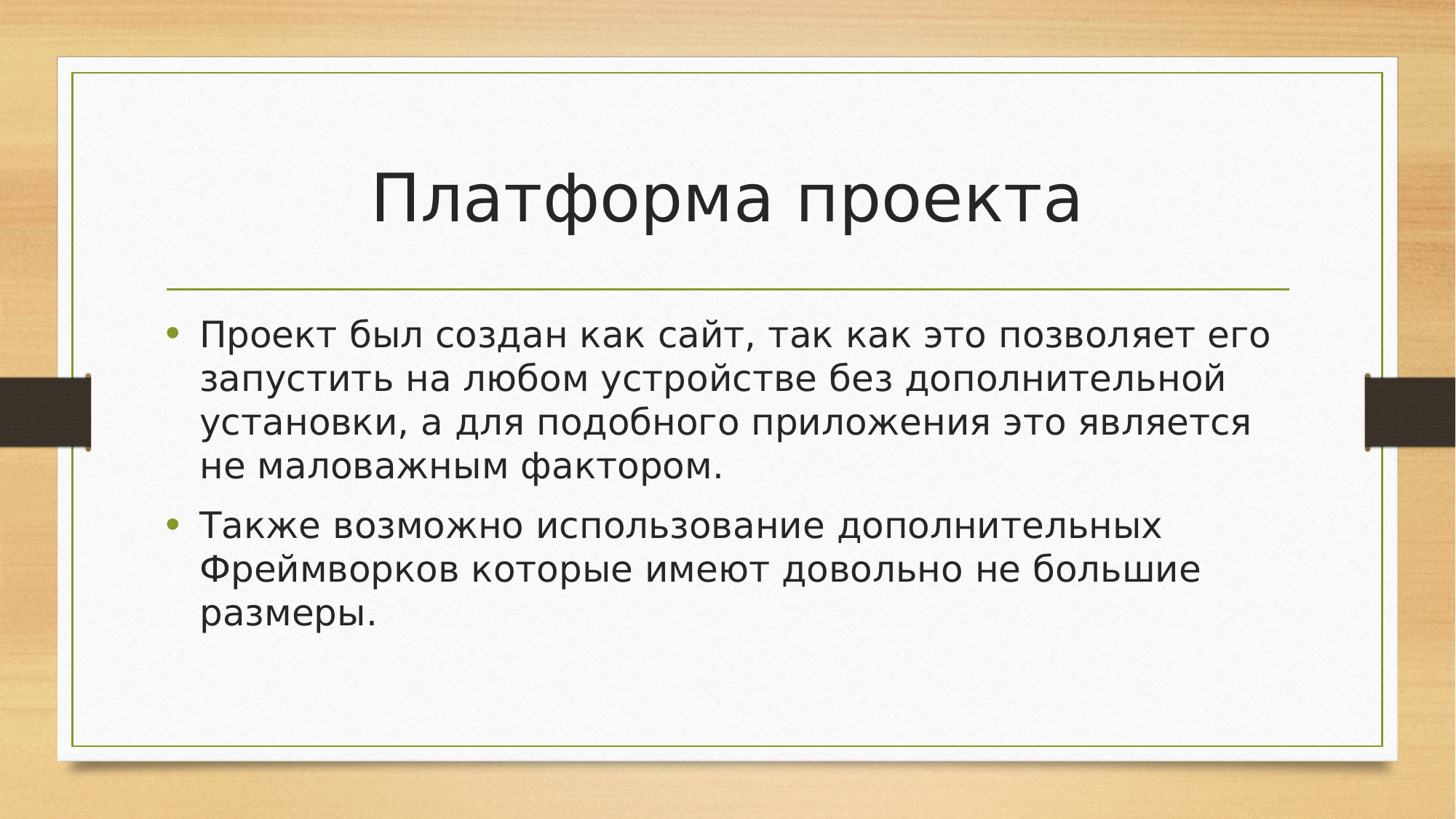

# Платформа проекта
Проект был создан как сайт, так как это позволяет его запустить на любом устройстве без дополнительной установки, а для подобного приложения это является не маловажным фактором.
Также возможно использование дополнительных Фреймворков которые имеют довольно не большие размеры.